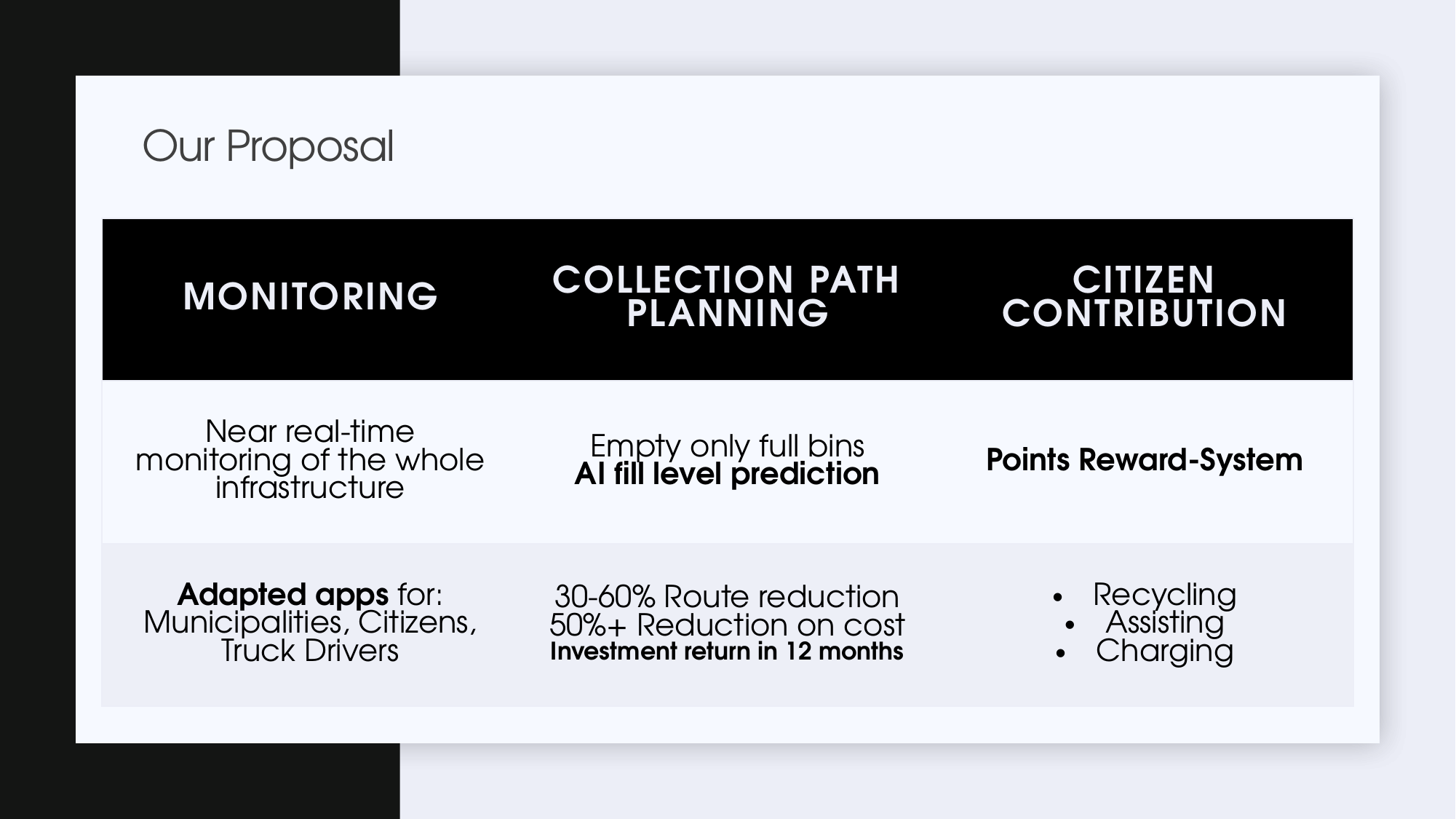

# Our Proposal
| Monitoring | Collection path planning | Citizen contribution |
| --- | --- | --- |
| Near real-time monitoring of the whole infrastructure | Empty only full bins AI fill level prediction | Points Reward-System |
| Adapted apps for: Municipalities, Citizens, Truck Drivers | 30-60% Route reduction 50%+ Reduction on cost Investment return in 12 months | Recycling Assisting Charging |